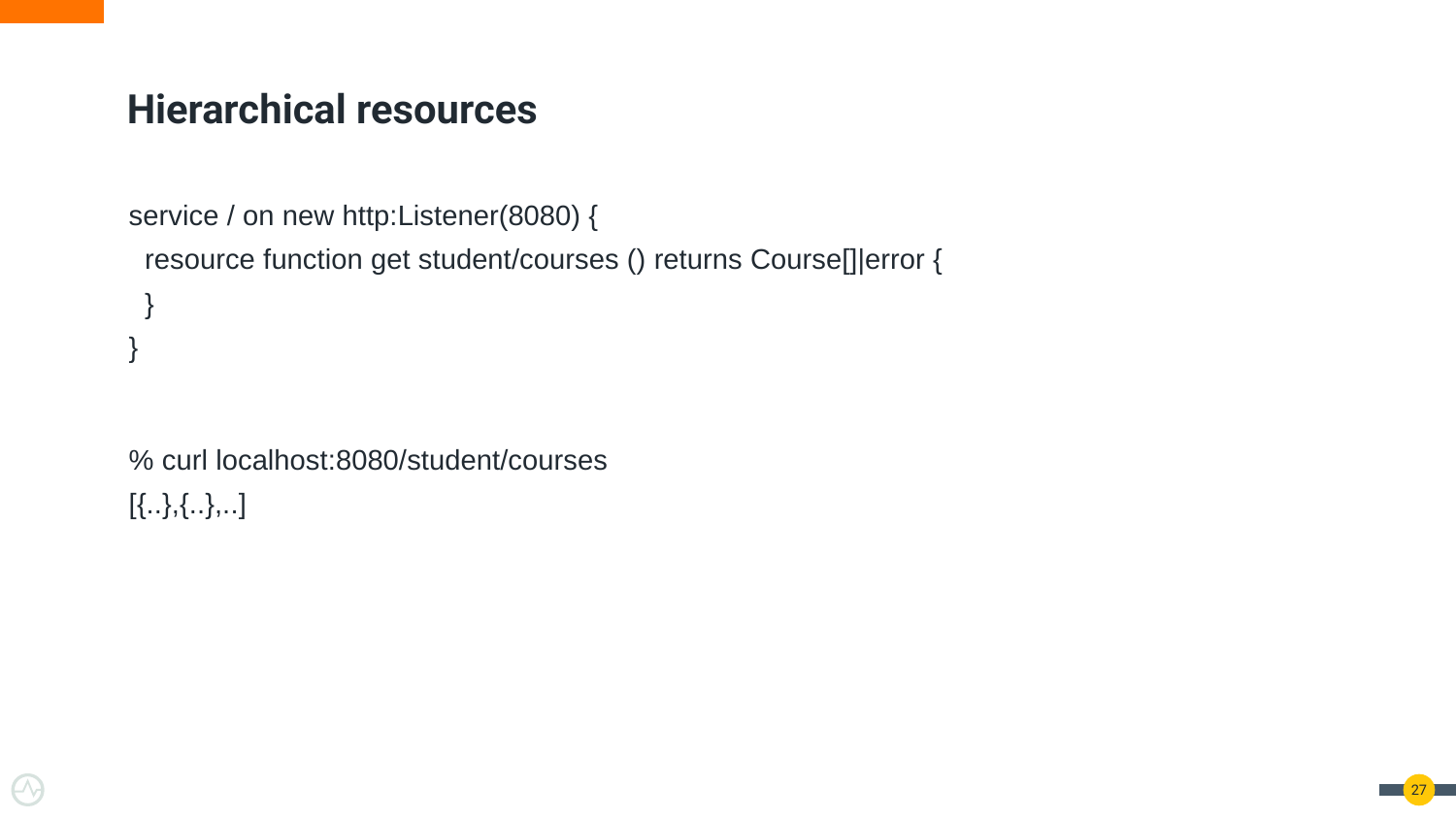

# Hierarchical resources
service / on new http:Listener(8080) {
  resource function get student/courses () returns Course[]|error {
  }
}

% curl localhost:8080/student/courses
[{..},{..},..]
27